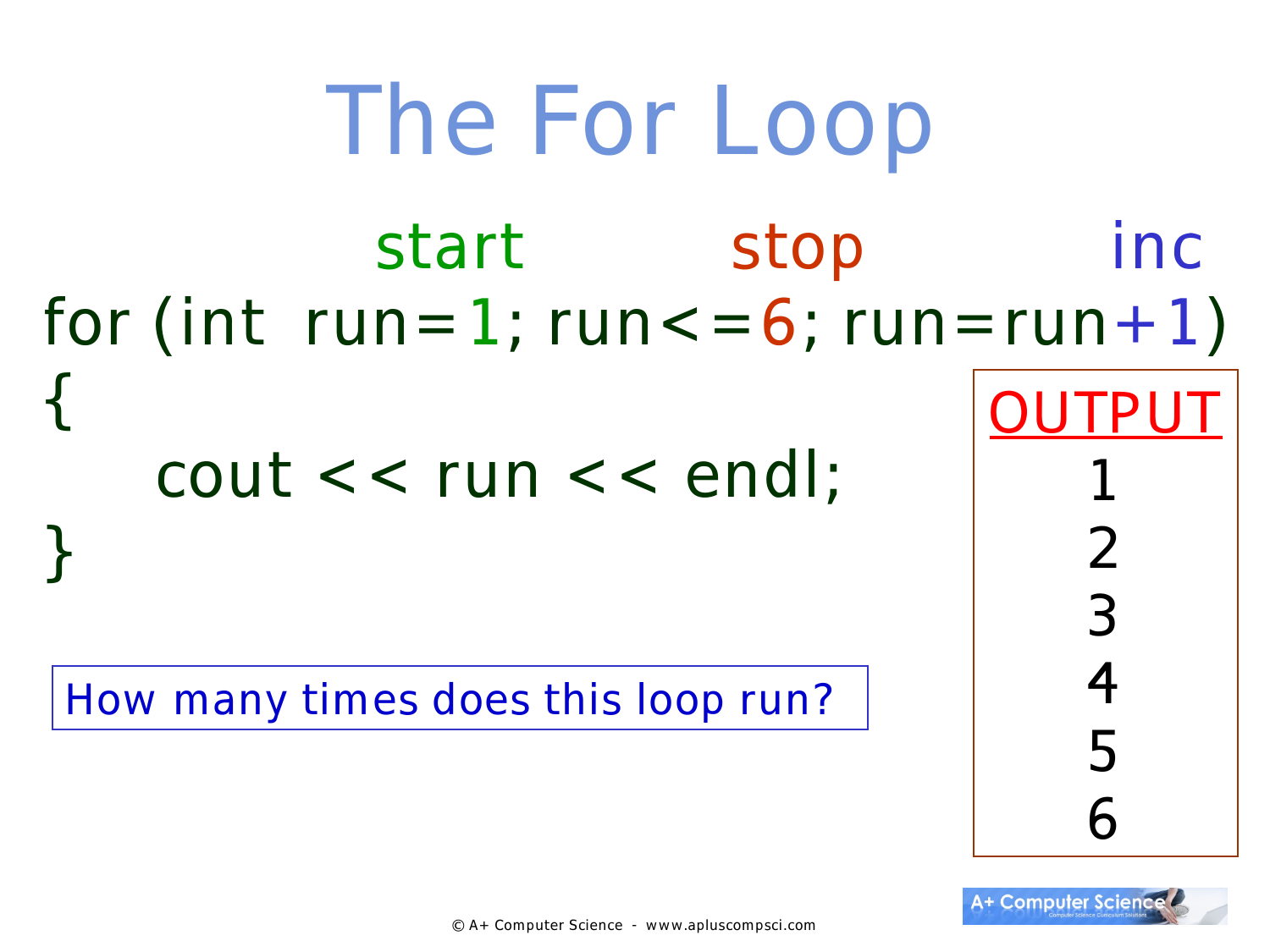

The For Loop

	           start           stop             inc
for (int  run=1; run<=6; run=run+1)
{
      cout << run << endl;
}

OUTPUT1
2
3
4
5
6
How many times does this loop run?

© A+ Computer Science  -  www.apluscompsci.com